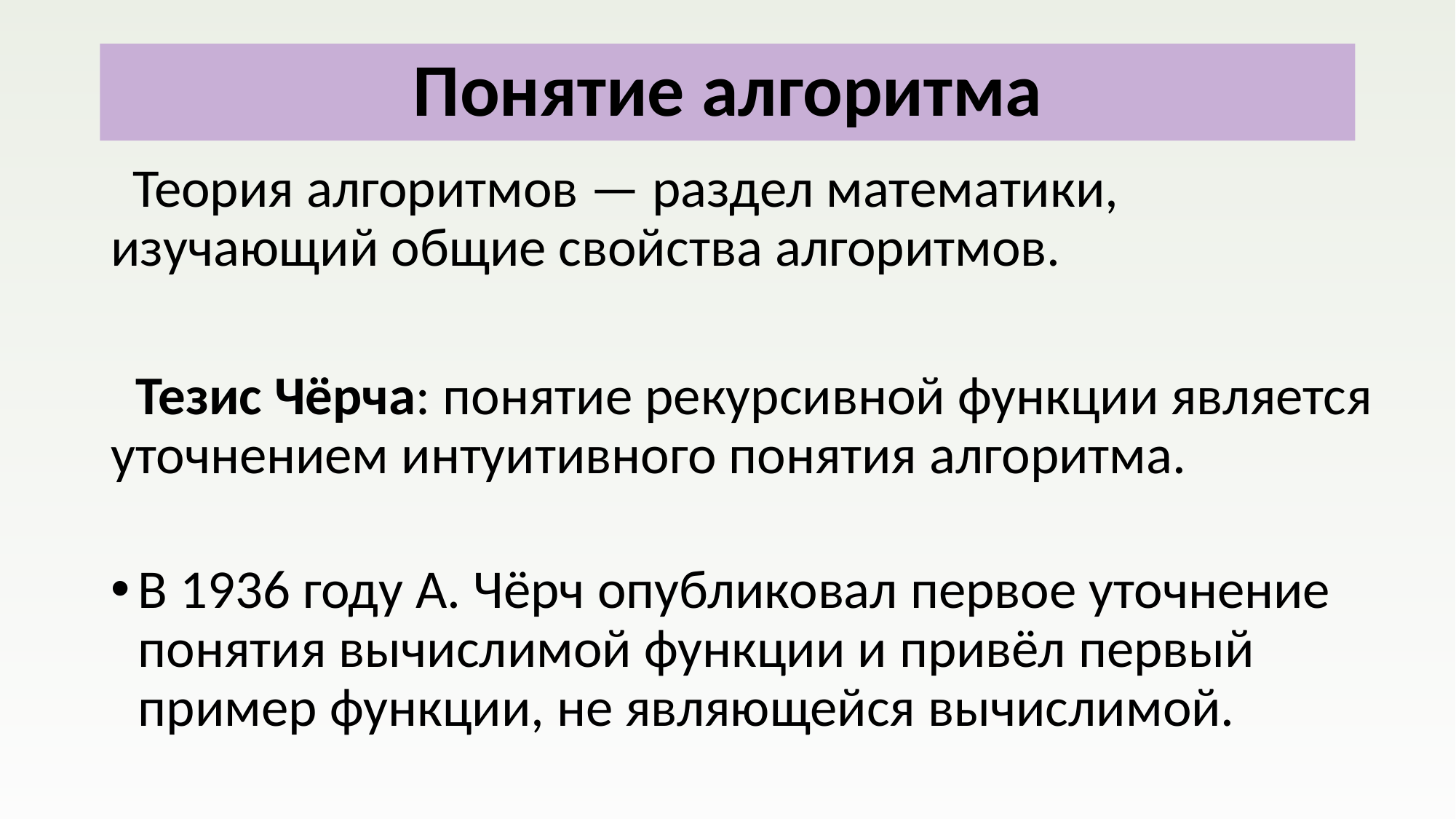

# Понятие алгоритма
  Теория алгоритмов — раздел математики, изучающий общие свойства алгоритмов.

  Тезис Чёрча: понятие рекурсивной функции является уточнением интуитивного понятия алгоритма.

В 1936 году А. Чёрч опубликовал первое уточнение понятия вычислимой функции и привёл первый пример функции, не являющейся вычислимой.